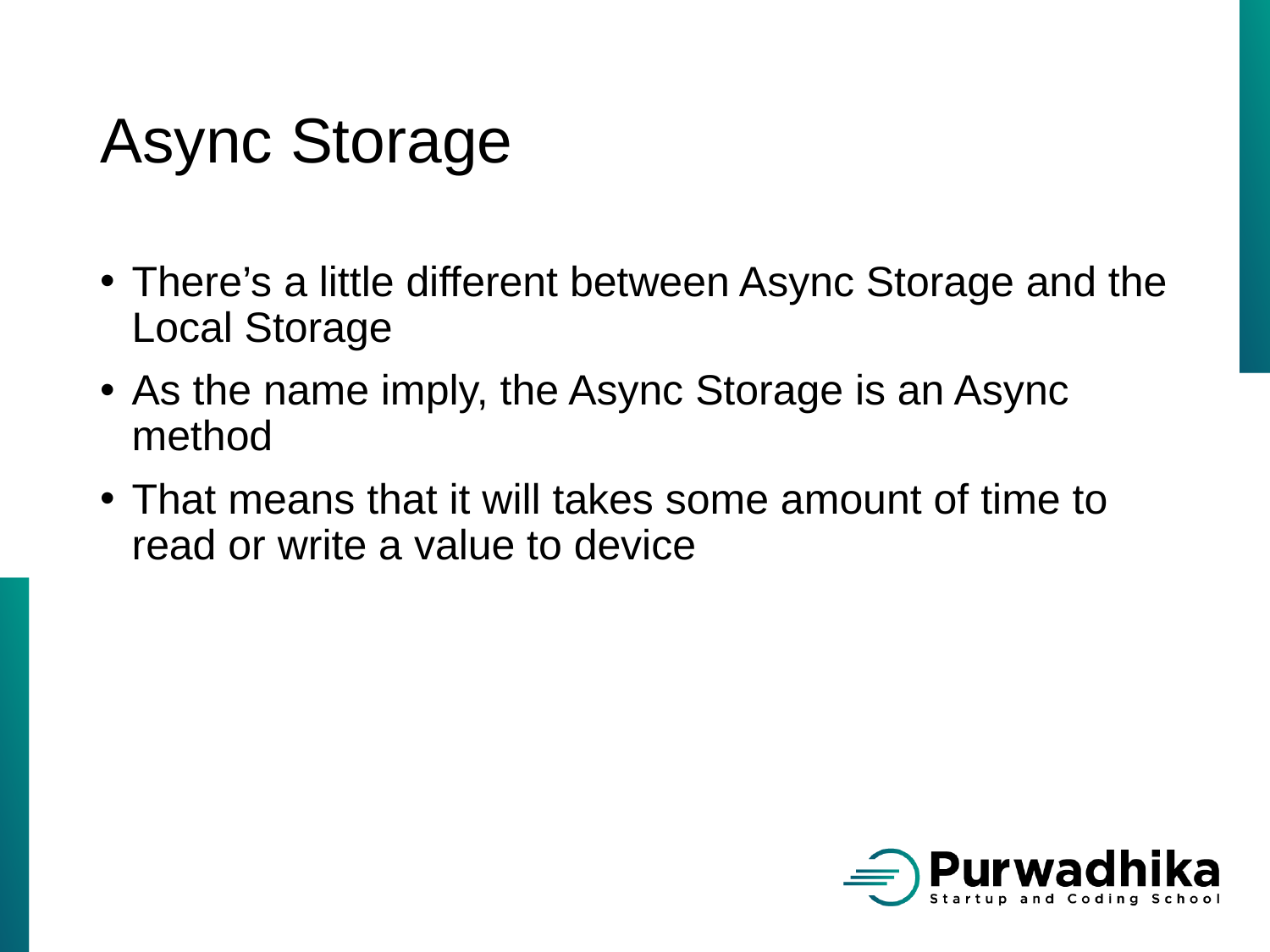

# Async Storage
There’s a little different between Async Storage and the Local Storage
As the name imply, the Async Storage is an Async method
That means that it will takes some amount of time to read or write a value to device